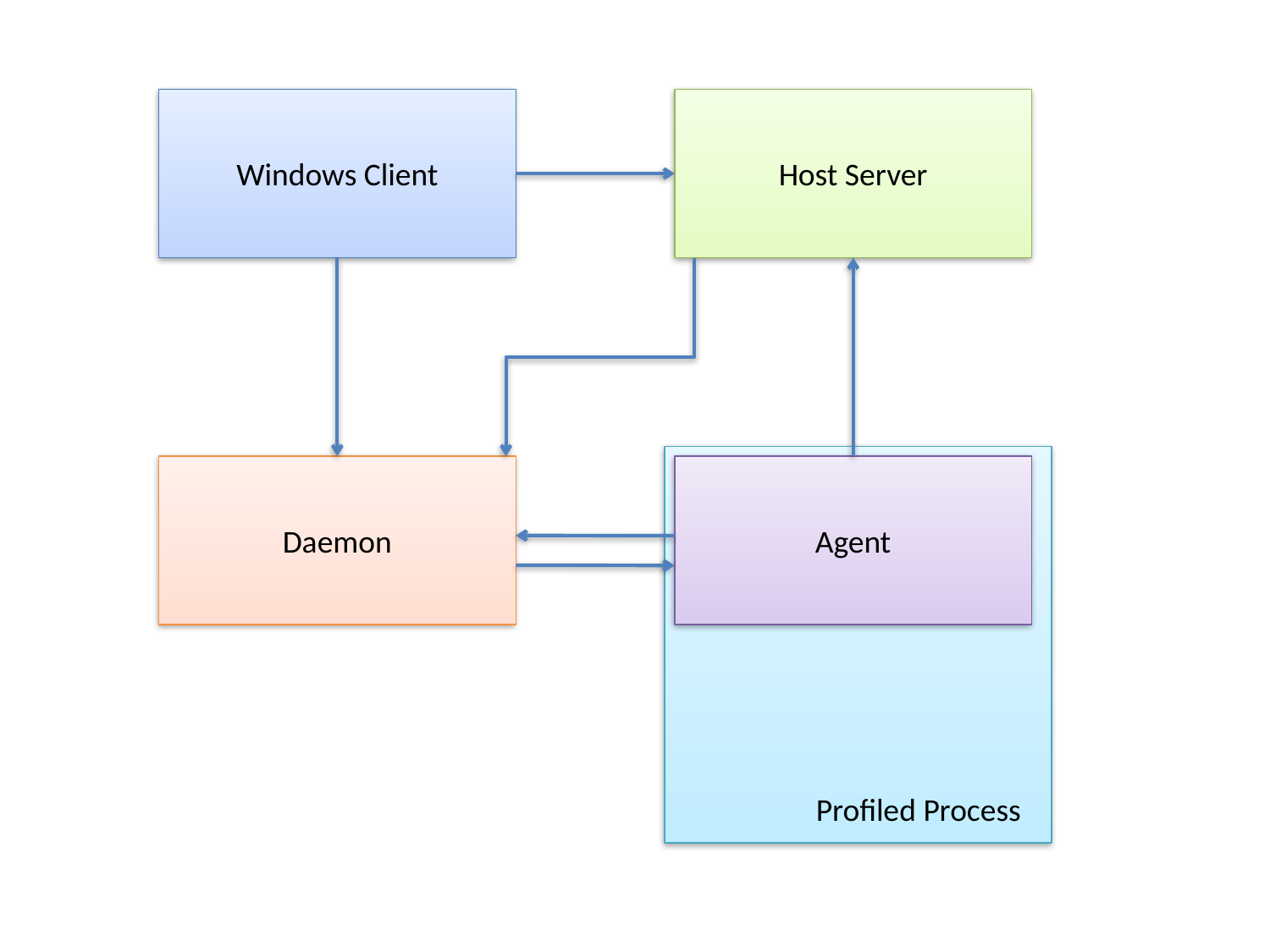

Windows Client
Host Server

Agent
Profiled Process
Daemon